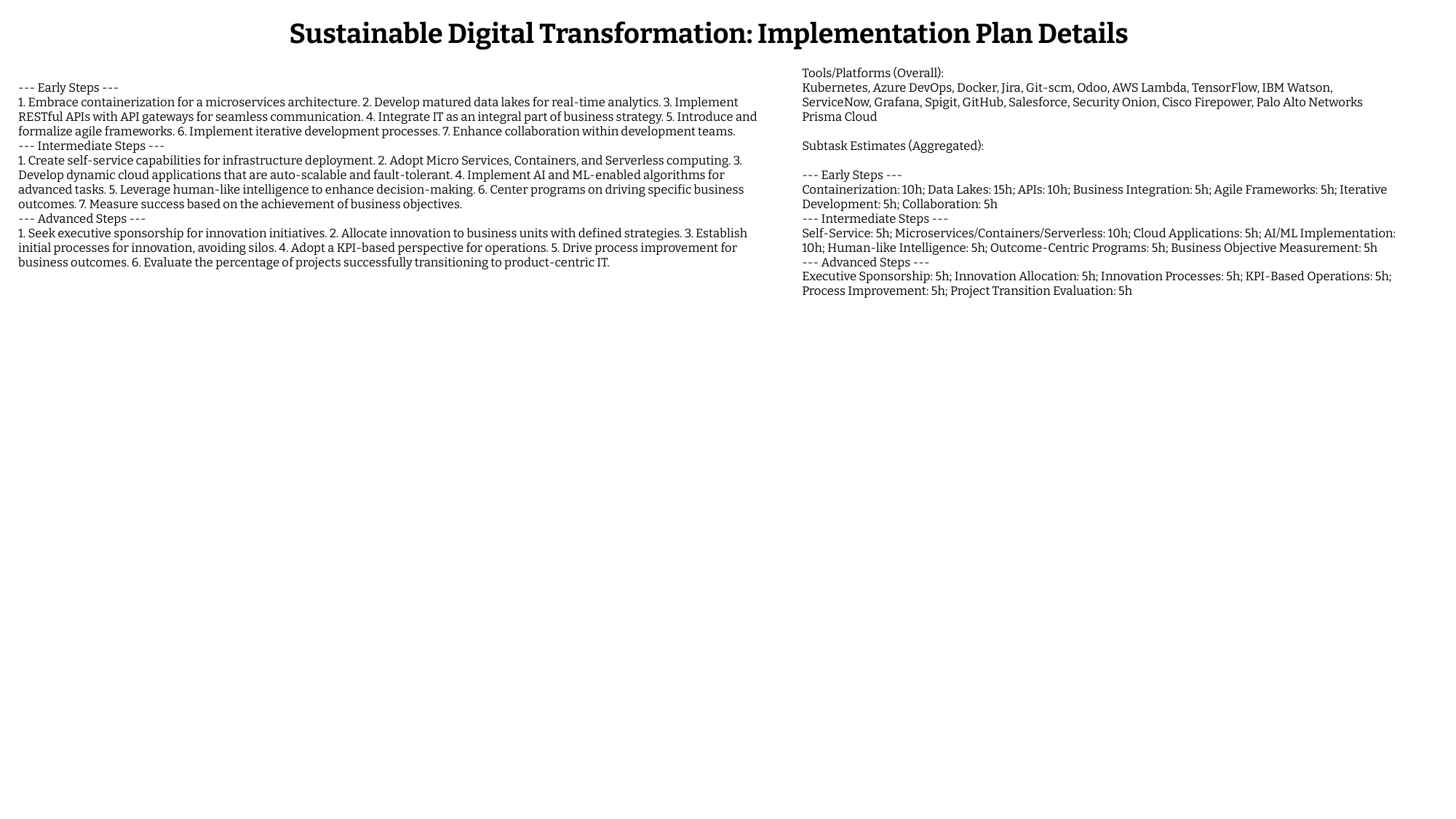

Sustainable Digital Transformation: Implementation Plan Details

--- Early Steps ---
1. Embrace containerization for a microservices architecture. 2. Develop matured data lakes for real-time analytics. 3. Implement RESTful APIs with API gateways for seamless communication. 4. Integrate IT as an integral part of business strategy. 5. Introduce and formalize agile frameworks. 6. Implement iterative development processes. 7. Enhance collaboration within development teams.
--- Intermediate Steps ---
1. Create self-service capabilities for infrastructure deployment. 2. Adopt Micro Services, Containers, and Serverless computing. 3. Develop dynamic cloud applications that are auto-scalable and fault-tolerant. 4. Implement AI and ML-enabled algorithms for advanced tasks. 5. Leverage human-like intelligence to enhance decision-making. 6. Center programs on driving specific business outcomes. 7. Measure success based on the achievement of business objectives.
--- Advanced Steps ---
1. Seek executive sponsorship for innovation initiatives. 2. Allocate innovation to business units with defined strategies. 3. Establish initial processes for innovation, avoiding silos. 4. Adopt a KPI-based perspective for operations. 5. Drive process improvement for business outcomes. 6. Evaluate the percentage of projects successfully transitioning to product-centric IT.

Tools/Platforms (Overall):
Kubernetes, Azure DevOps, Docker, Jira, Git-scm, Odoo, AWS Lambda, TensorFlow, IBM Watson, ServiceNow, Grafana, Spigit, GitHub, Salesforce, Security Onion, Cisco Firepower, Palo Alto Networks Prisma Cloud

Subtask Estimates (Aggregated):

--- Early Steps ---
Containerization: 10h; Data Lakes: 15h; APIs: 10h; Business Integration: 5h; Agile Frameworks: 5h; Iterative Development: 5h; Collaboration: 5h
--- Intermediate Steps ---
Self-Service: 5h; Microservices/Containers/Serverless: 10h; Cloud Applications: 5h; AI/ML Implementation: 10h; Human-like Intelligence: 5h; Outcome-Centric Programs: 5h; Business Objective Measurement: 5h
--- Advanced Steps ---
Executive Sponsorship: 5h; Innovation Allocation: 5h; Innovation Processes: 5h; KPI-Based Operations: 5h; Process Improvement: 5h; Project Transition Evaluation: 5h